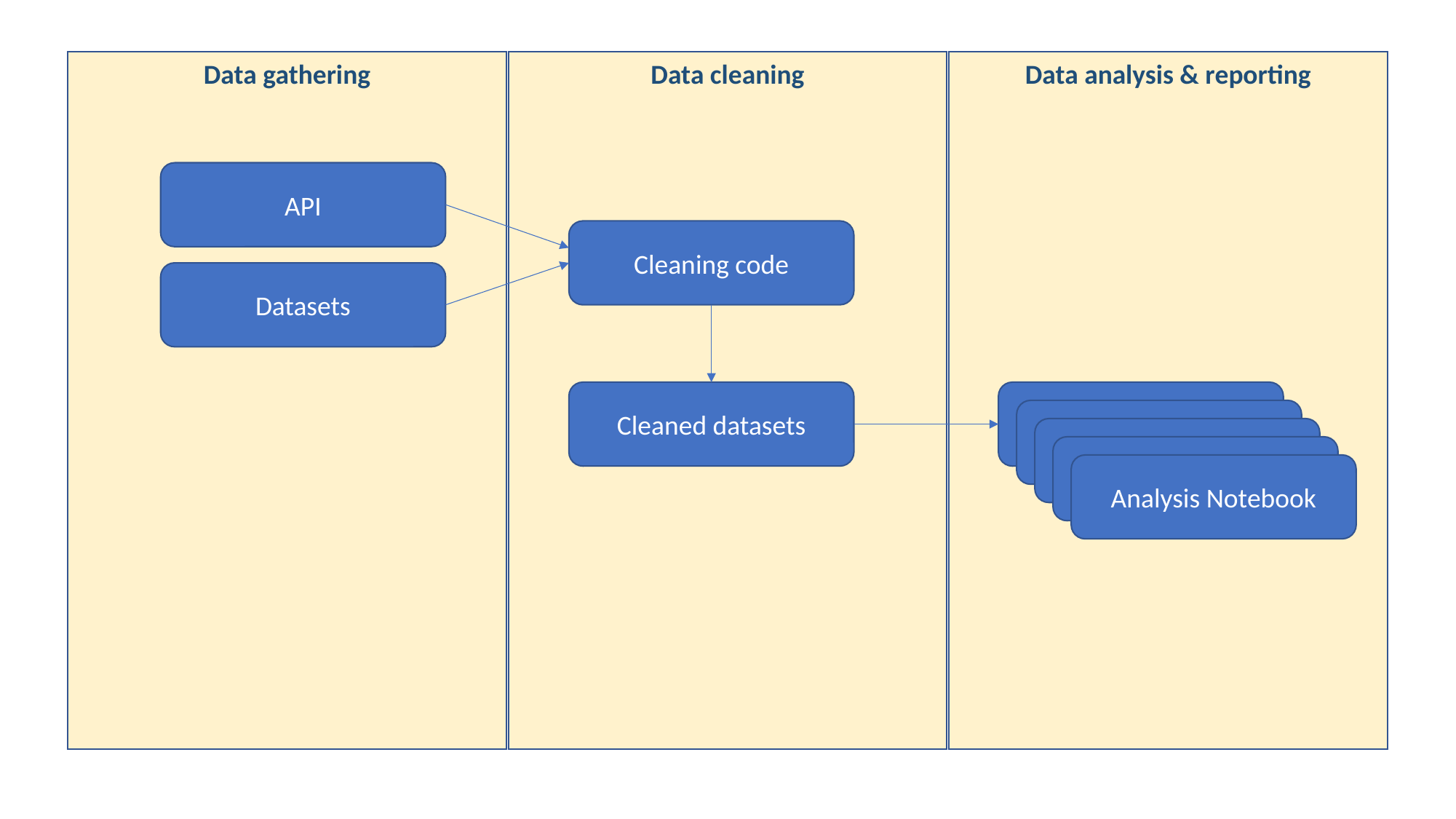

Data gathering
Data cleaning
Data analysis & reporting
API
Cleaning code
Datasets
Cleaned datasets
Analysis Notebook
Analysis Notebook
Analysis Notebook
Analysis Notebook
Analysis Notebook